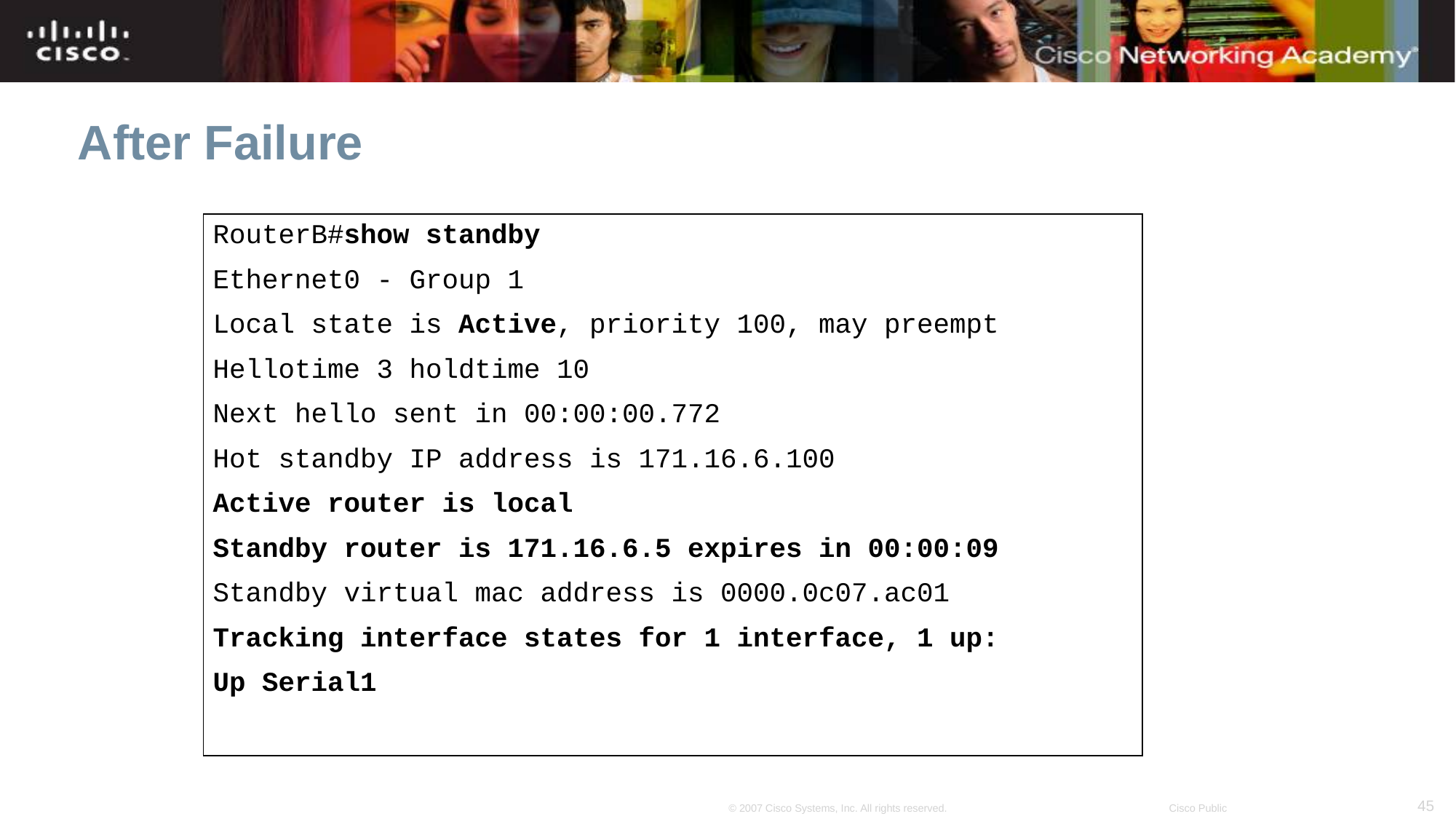

# After Failure
RouterB#show standby
Ethernet0 - Group 1
Local state is Active, priority 100, may preempt
Hellotime 3 holdtime 10
Next hello sent in 00:00:00.772
Hot standby IP address is 171.16.6.100
Active router is local
Standby router is 171.16.6.5 expires in 00:00:09
Standby virtual mac address is 0000.0c07.ac01
Tracking interface states for 1 interface, 1 up:
Up Serial1